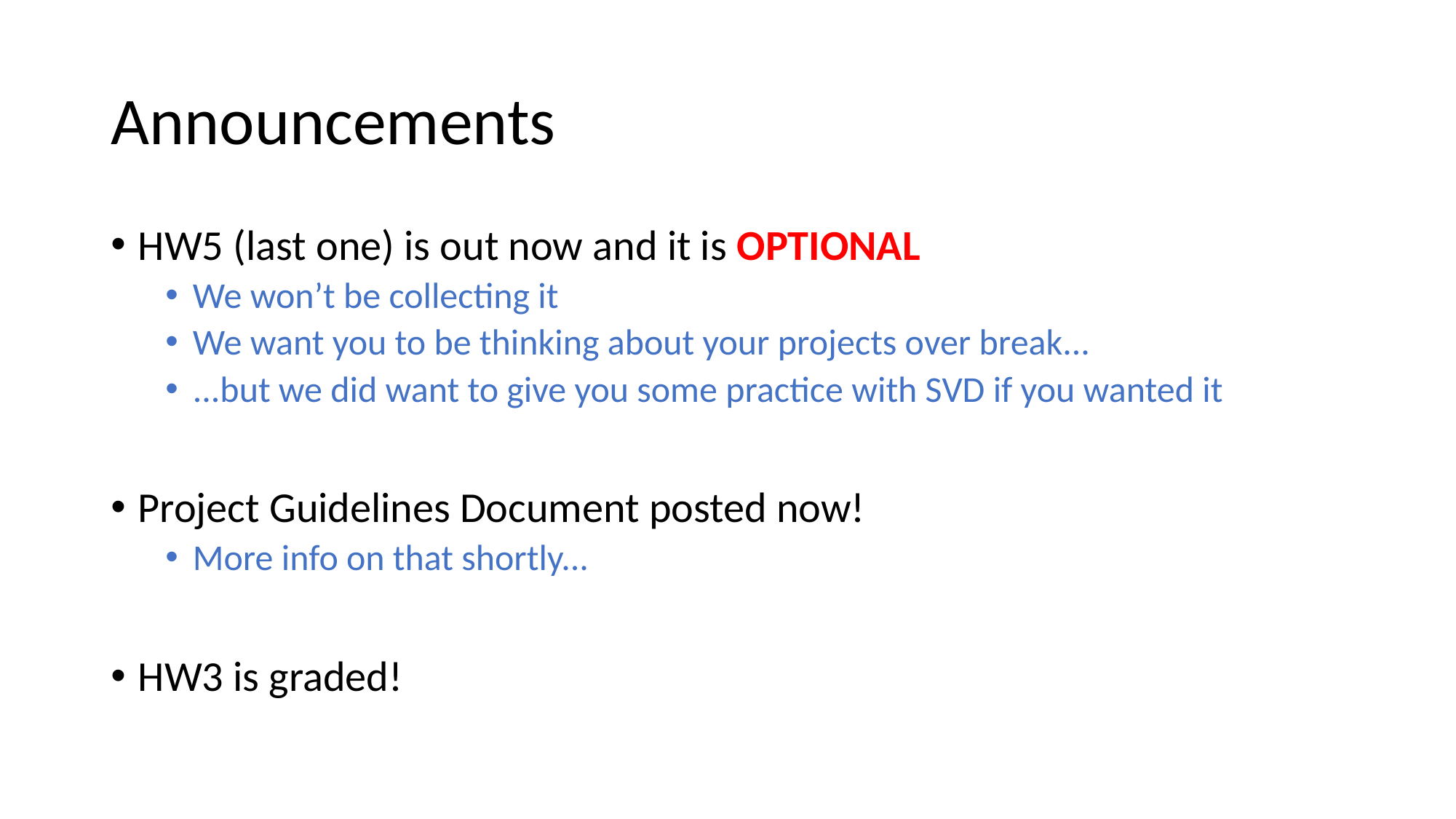

# Announcements
HW5 (last one) is out now and it is OPTIONAL
We won’t be collecting it
We want you to be thinking about your projects over break...
...but we did want to give you some practice with SVD if you wanted it

Project Guidelines Document posted now!
More info on that shortly...

HW3 is graded!